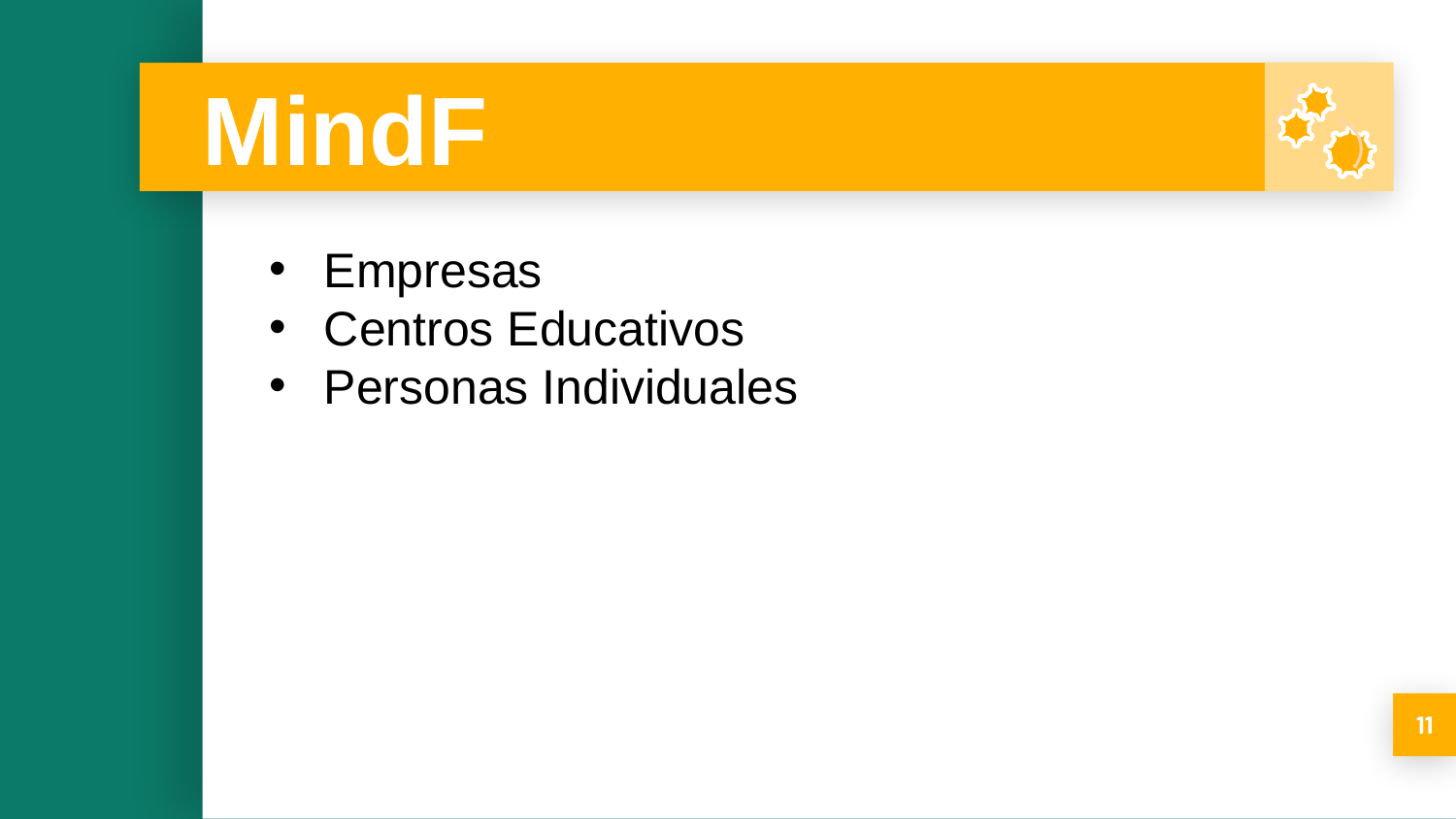

# MindF

Empresas
Centros Educativos
Personas Individuales
11